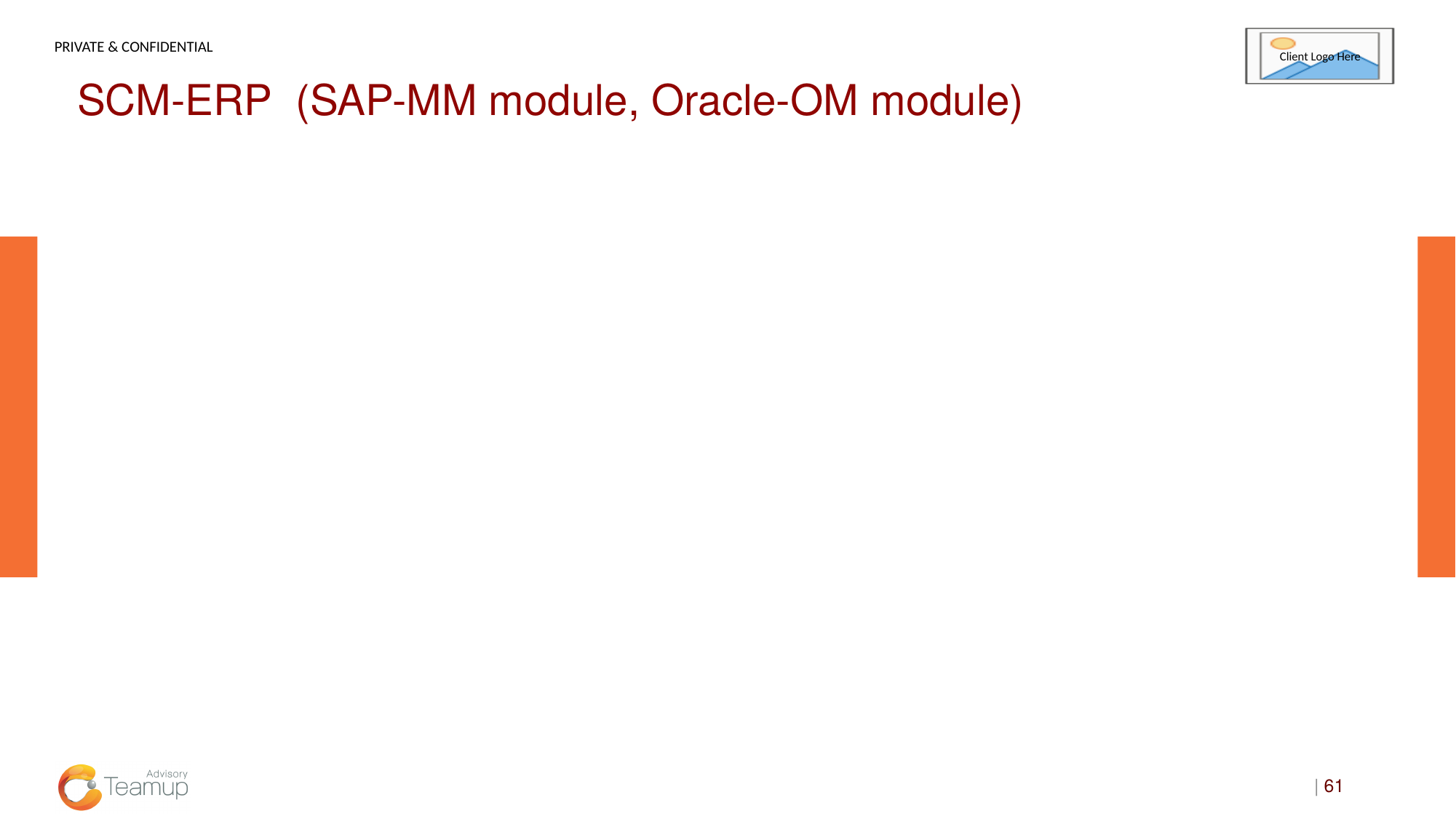

# SCM-ERP  (SAP-MM module, Oracle-OM module)
| 61